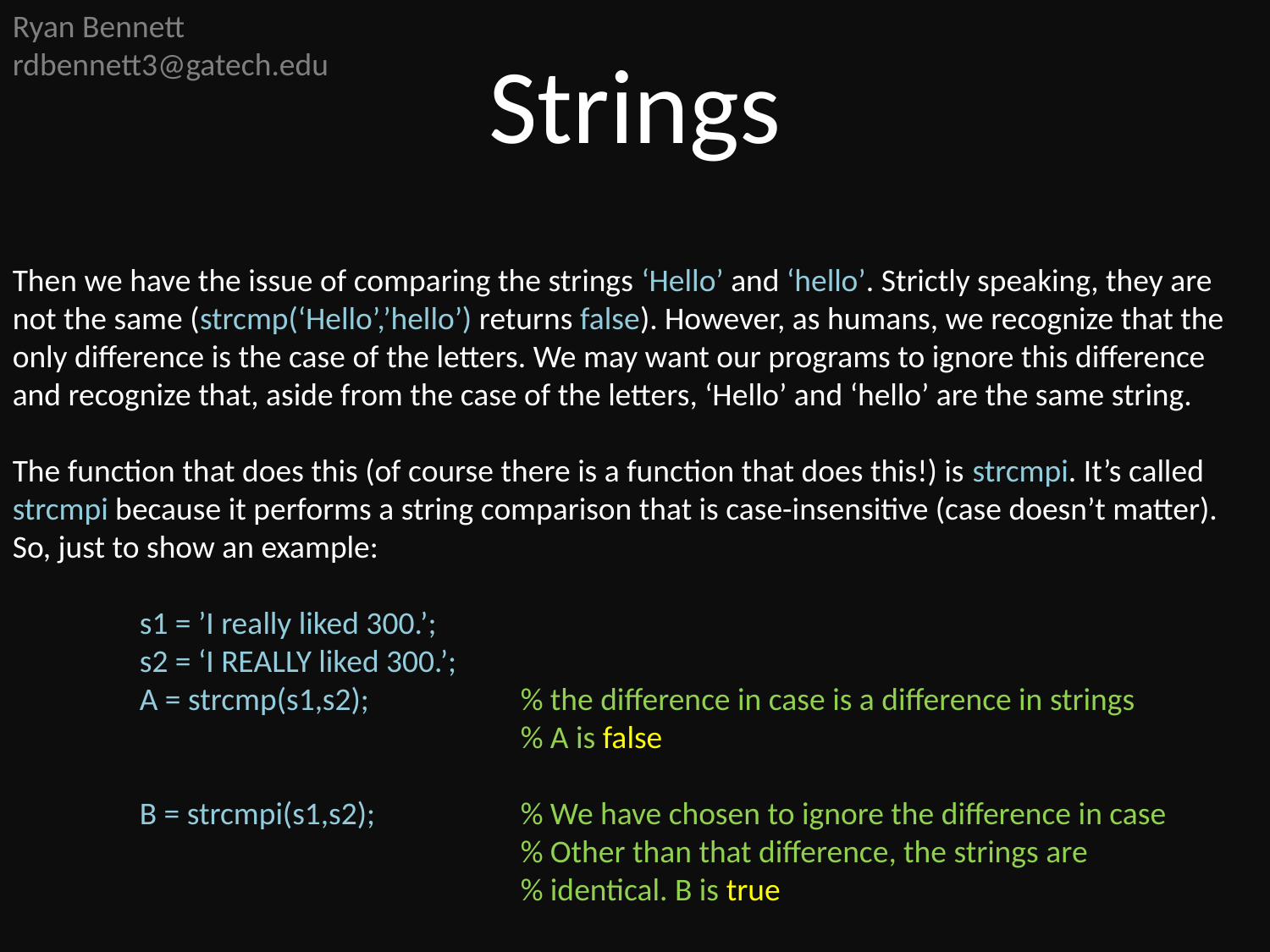

Ryan Bennett
rdbennett3@gatech.edu
Strings
Then we have the issue of comparing the strings ‘Hello’ and ‘hello’. Strictly speaking, they are not the same (strcmp(‘Hello’,’hello’) returns false). However, as humans, we recognize that the only difference is the case of the letters. We may want our programs to ignore this difference and recognize that, aside from the case of the letters, ‘Hello’ and ‘hello’ are the same string.

The function that does this (of course there is a function that does this!) is strcmpi. It’s called strcmpi because it performs a string comparison that is case-insensitive (case doesn’t matter). So, just to show an example:

	s1 = ’I really liked 300.’;
	s2 = ‘I REALLY liked 300.’;
	A = strcmp(s1,s2);		% the difference in case is a difference in strings
				% A is false

	B = strcmpi(s1,s2);		% We have chosen to ignore the difference in case
				% Other than that difference, the strings are
				% identical. B is true